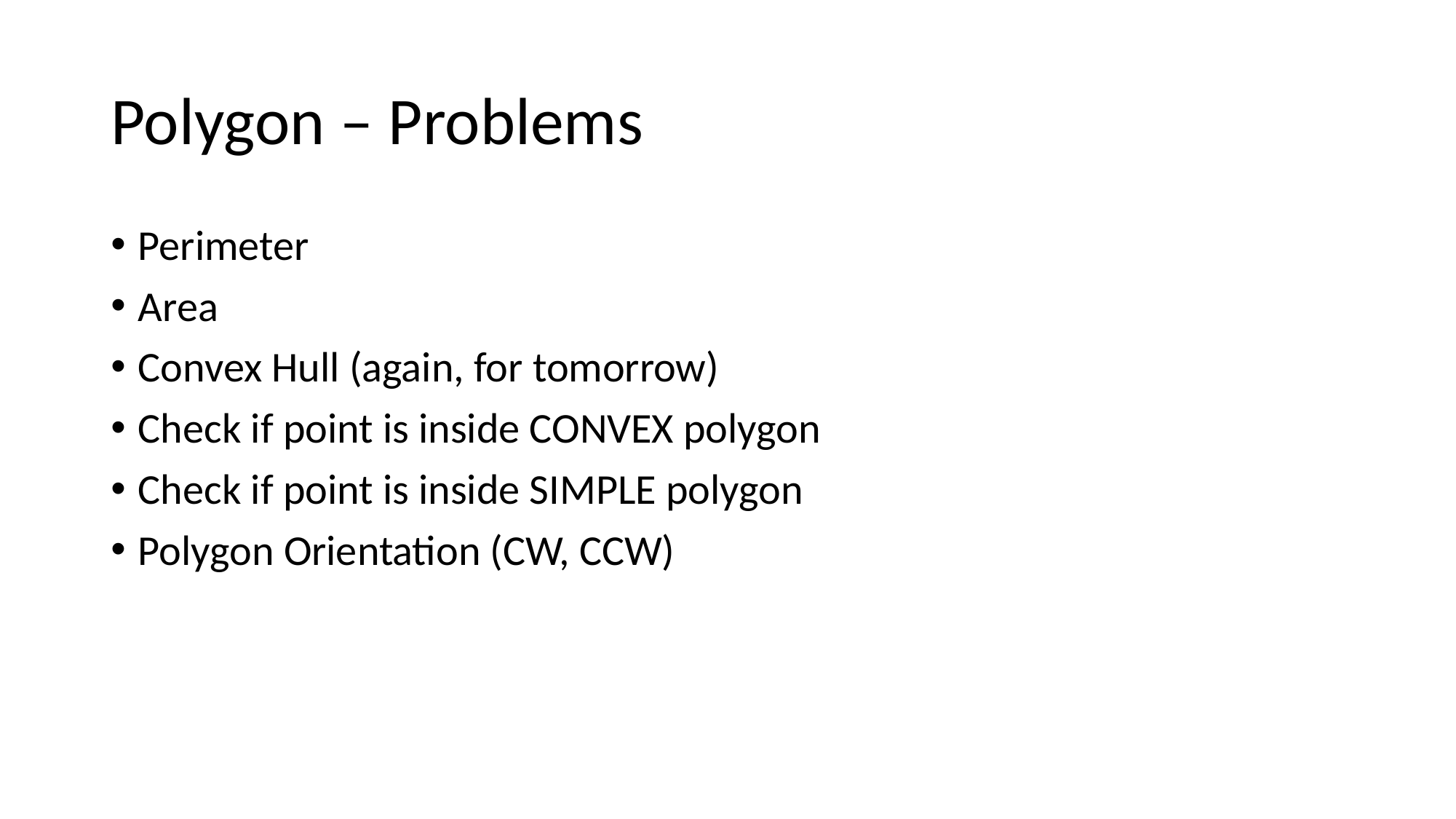

# Polygon – Problems
Perimeter
Area
Convex Hull (again, for tomorrow)
Check if point is inside CONVEX polygon
Check if point is inside SIMPLE polygon
Polygon Orientation (CW, CCW)